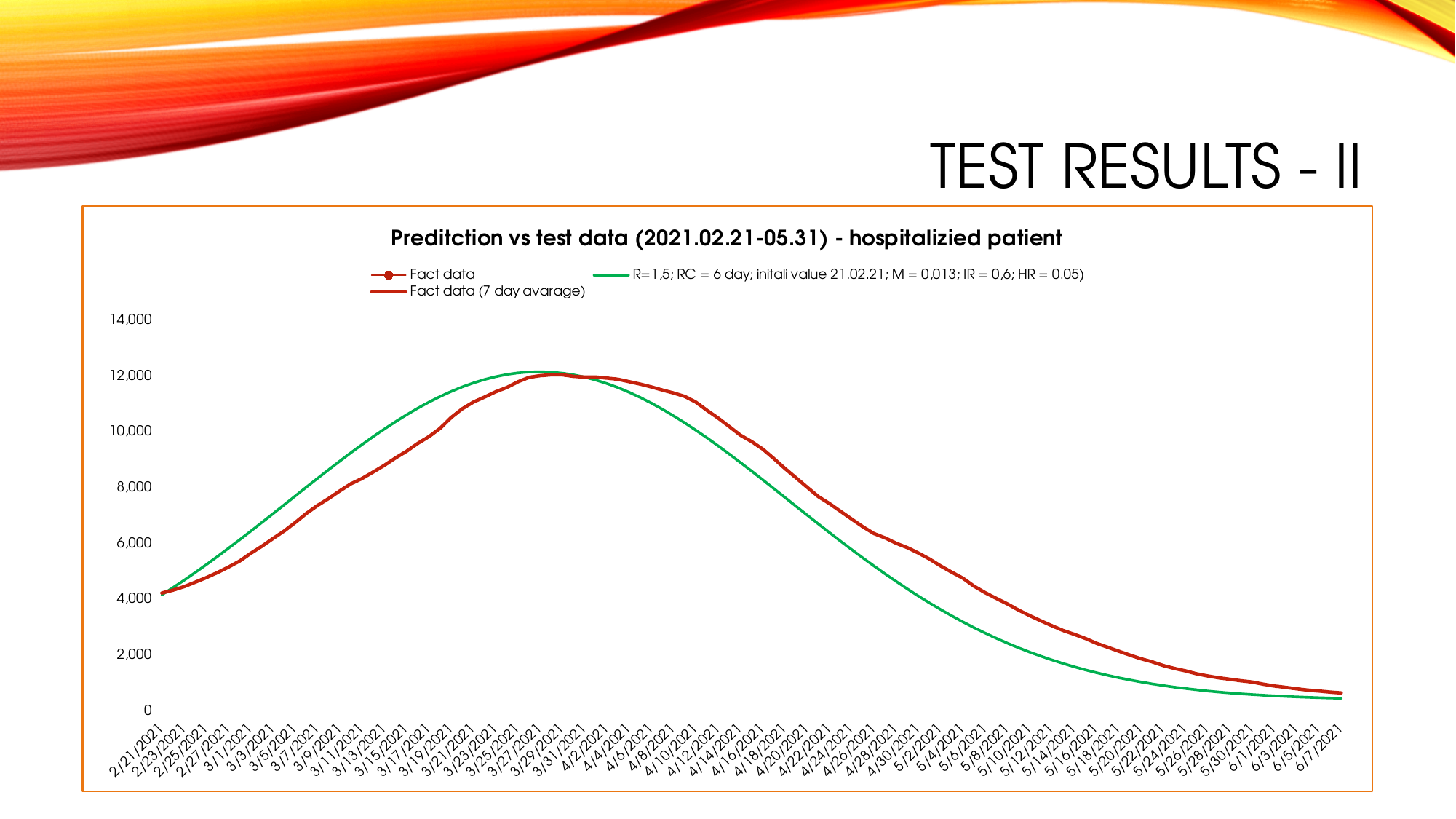

# Test Results - II

### Chart: Preditction vs test data (2021.02.21-05.31) - hospitalizied patient

| Category | Fact data | R=1,5; RC = 6 day; initali value 21.02.21; M = 0,013; IR = 0,6; HR = 0.05) | Fact data (7 day avarage) |
|---|---|---|---|
| 44248 | 4489.0 | 4167.0 | 4232.875 |
| 44249 | 4582.0 | 4425.0 | 4335.625 |
| 44250 | 4353.0 | 4692.0 | 4461.375 |
| 44251 | 4836.0 | 4968.0 | 4618.625 |
| 44252 | 5027.0 | 5251.0 | 4785.5 |
| 44253 | 5282.0 | 5542.0 | 4966.25 |
| 44254 | 5482.0 | 5840.0 | 5164.0 |
| 44255 | 5679.0 | 6143.0 | 5382.125 |
| 44256 | 6071.0 | 6452.0 | 5657.25 |
| 44257 | 6327.0 | 6764.0 | 5911.125 |
| 44258 | 6554.0 | 7079.0 | 6188.125 |
| 44259 | 6867.0 | 7396.0 | 6458.5 |
| 44260 | 7243.0 | 7713.0 | 6763.75 |
| 44261 | 7445.0 | 8030.0 | 7087.625 |
| 44262 | 7924.0 | 8344.0 | 7372.25 |
| 44263 | 8270.0 | 8656.0 | 7622.5 |
| 44264 | 8348.0 | 8962.0 | 7893.0 |
| 44265 | 8329.0 | 9262.0 | 8146.75 |
| 44266 | 8718.0 | 9555.0 | 8336.875 |
| 44267 | 8897.0 | 9838.0 | 8568.75 |
| 44268 | 8764.0 | 10111.0 | 8808.75 |
| 44269 | 9300.0 | 10372.0 | 9073.25 |
| 44270 | 9844.0 | 10620.0 | 9312.75 |
| 44271 | 10386.0 | 10854.0 | 9594.5 |
| 44272 | 10264.0 | 11071.0 | 9836.25 |
| 44273 | 10583.0 | 11272.0 | 10132.5 |
| 44274 | 10652.0 | 11454.0 | 10521.125 |
| 44275 | 11267.0 | 11618.0 | 10834.25 |
| 44276 | 11873.0 | 11761.0 | 11073.75 |
| 44277 | 11805.0 | 11883.0 | 11253.375 |
| 44278 | 11760.0 | 11984.0 | 11442.75 |
| 44279 | 11823.0 | 12063.0 | 11595.5 |
| 44280 | 11779.0 | 12118.0 | 11800.375 |
| 44281 | 11805.0 | 12151.0 | 11961.125 |
| 44282 | 12291.0 | 12161.0 | 12020.25 |
| 44283 | 12553.0 | 12147.0 | 12052.375 |
| 44284 | 12346.0 | 12110.0 | 12050.75 |
| 44285 | 12062.0 | 12050.0 | 11995.75 |
| 44286 | 11747.0 | 11968.0 | 11969.75 |
| 44287 | 11383.0 | 11864.0 | 11969.875 |
| 44288 | 11571.0 | 11737.0 | 11934.375 |
| 44289 | 11806.0 | 11591.0 | 11890.5 |
| 44290 | 12007.0 | 11424.0 | 11805.125 |
| 44291 | 12202.0 | 11238.0 | 11717.75 |
| 44292 | 11663.0 | 11035.0 | 11614.5 |
| 44293 | 11363.0 | 10814.0 | 11502.125 |
| 44294 | 10921.0 | 10578.0 | 11398.25 |
| 44295 | 10484.0 | 10328.0 | 11274.75 |
| 44296 | 10740.0 | 10064.0 | 11069.375 |
| 44297 | 10818.0 | 9789.0 | 10775.125 |
| 44298 | 10364.0 | 9504.0 | 10499.625 |
| 44299 | 9848.0 | 9210.0 | 10197.625 |
| 44300 | 9459.0 | 8909.0 | 9888.125 |
| 44301 | 8947.0 | 8601.0 | 9658.875 |
| 44302 | 8445.0 | 8290.0 | 9391.625 |
| 44303 | 8650.0 | 7975.0 | 9051.5 |
| 44304 | 8602.0 | 7658.0 | 8694.375 |
| 44305 | 8097.0 | 7340.0 | 8360.5 |
| 44306 | 7507.0 | 7024.0 | 8020.25 |
| 44307 | 7177.0 | 6709.0 | 7687.375 |
| 44308 | 6737.0 | 6397.0 | 7437.125 |
| 44309 | 6284.0 | 6090.0 | 7161.25 |
| 44310 | 6443.0 | 5787.0 | 6881.0 |
| 44311 | 6443.0 | 5491.0 | 6607.25 |
| 44312 | 6360.0 | 5201.0 | 6363.125 |
| 44313 | 5907.0 | 4919.0 | 6208.125 |
| 44314 | 5554.0 | 4645.0 | 6014.875 |
| 44315 | 5937.0 | 4379.0 | 5858.25 |
| 44316 | 5191.0 | 4123.0 | 5661.875 |
| 44317 | 5031.0 | 3876.0 | 5448.875 |
| 44318 | 4872.0 | 3640.0 | 5200.625 |
| 44319 | 4739.0 | 3413.0 | 4975.25 |
| 44320 | 4374.0 | 3196.0 | 4762.875 |
| 44321 | 4104.0 | 2990.0 | 4474.875 |
| 44322 | 3855.0 | 2795.0 | 4245.125 |
| 44323 | 3633.0 | 2609.0 | 4039.25 |
| 44324 | 3353.0 | 2434.0 | 3840.5 |
| 44325 | 3384.0 | 2269.0 | 3619.875 |
| 44326 | 3282.0 | 2114.0 | 3420.875 |
| 44327 | 2974.0 | 1969.0 | 3234.375 |
| 44328 | 2782.0 | 1833.0 | 3059.125 |
| 44329 | 2612.0 | 1706.0 | 2888.75 |
| 44330 | 2453.0 | 1588.0 | 2752.0 |
| 44331 | 2270.0 | 1478.0 | 2603.625 |
| 44332 | 2259.0 | 1377.0 | 2431.875 |
| 44333 | 2197.0 | 1283.0 | 2289.625 |
| 44334 | 1908.0 | 1196.0 | 2147.5 |
| 44335 | 1836.0 | 1117.0 | 2008.5 |
| 44336 | 1645.0 | 1044.0 | 1876.75 |
| 44337 | 1500.0 | 977.0 | 1766.125 |
| 44338 | 1399.0 | 916.0 | 1632.125 |
| 44339 | 1385.0 | 860.0 | 1529.125 |
| 44340 | 1187.0 | 810.0 | 1442.5 |
| 44341 | 1373.0 | 764.0 | 1337.875 |
| 44342 | 1215.0 | 722.0 | 1260.25 |
| 44343 | 999.0 | 685.0 | 1193.375 |
| 44344 | 1024.0 | 651.0 | 1141.125 |
| 44345 | 965.0 | 621.0 | 1086.375 |
| 44346 | 981.0 | 594.0 | 1042.625 |
| 44347 | 947.0 | 569.0 | 963.375 |
| 44348 | 837.0 | 548.0 | 899.25 |
| 44349 | 739.0 | 528.0 | 852.125 |
| 44350 | 702.0 | 511.0 | 799.375 |
| 44351 | 622.0 | 496.0 | 753.625 |
| 44352 | 602.0 | 482.0 | 721.1428571428571 |
| 44353 | 599.0 | 470.0 | 683.5 |
| 44354 | None | 460.0 | 652.8 |